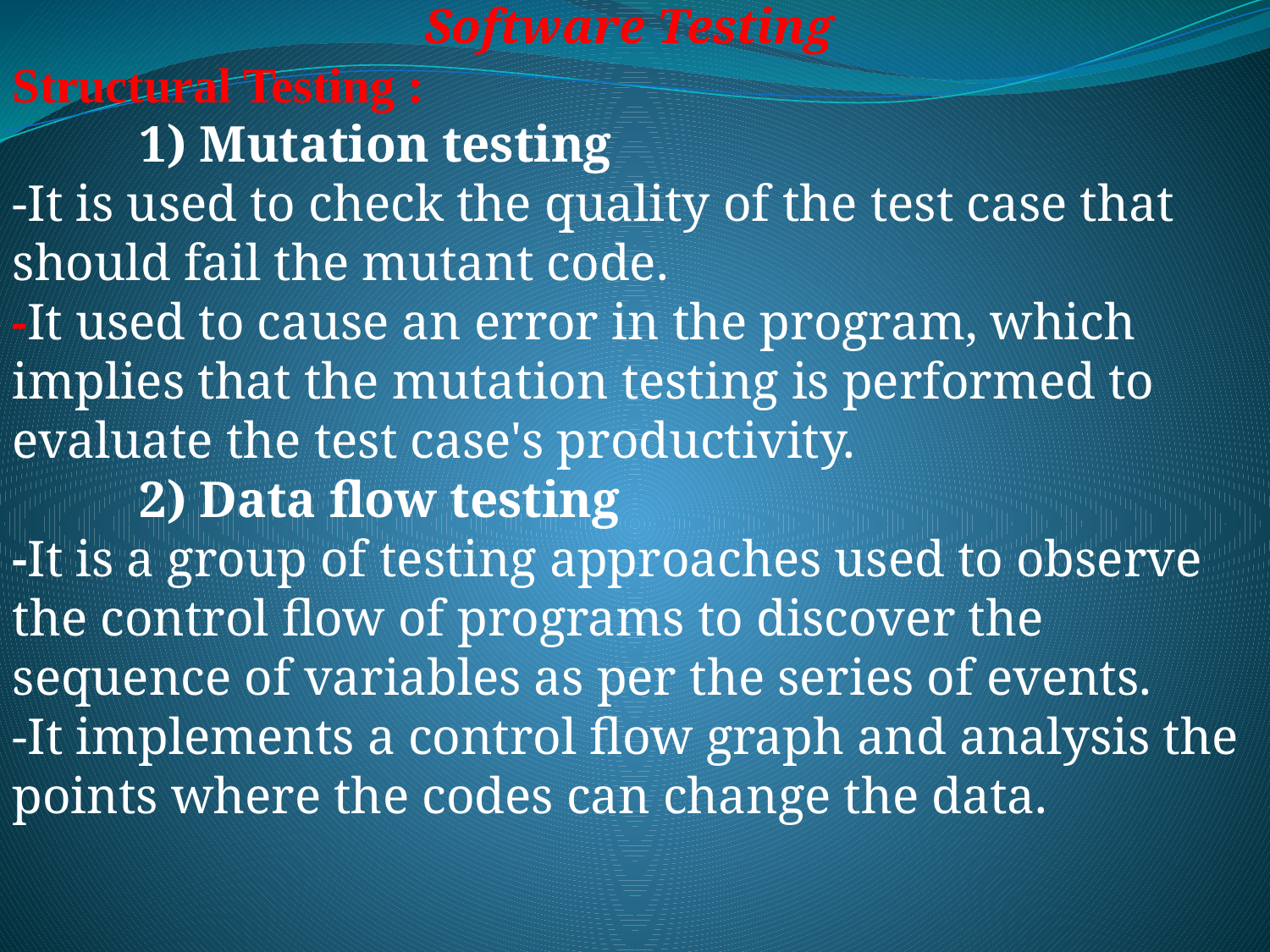

Software Testing
Structural Testing :
	1) Mutation testing
-It is used to check the quality of the test case that should fail the mutant code.
-It used to cause an error in the program, which implies that the mutation testing is performed to evaluate the test case's productivity.
	2) Data flow testing
-It is a group of testing approaches used to observe the control flow of programs to discover the sequence of variables as per the series of events.
-It implements a control flow graph and analysis the points where the codes can change the data.